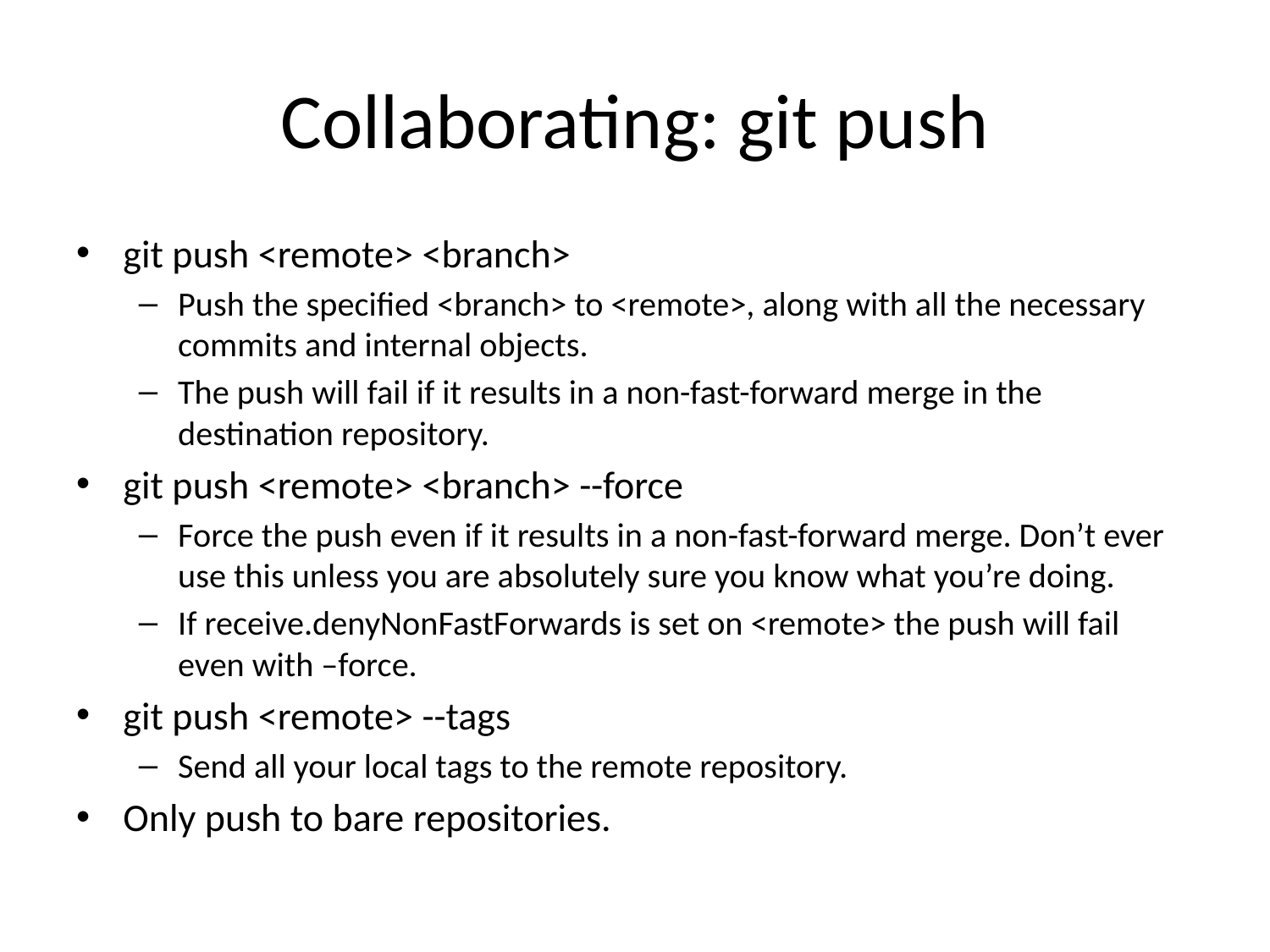

# Collaborating: git push
git push <remote> <branch>
Push the specified <branch> to <remote>, along with all the necessary commits and internal objects.
The push will fail if it results in a non-fast-forward merge in the destination repository.
git push <remote> <branch> --force
Force the push even if it results in a non-fast-forward merge. Don’t ever use this unless you are absolutely sure you know what you’re doing.
If receive.denyNonFastForwards is set on <remote> the push will fail even with –force.
git push <remote> --tags
Send all your local tags to the remote repository.
Only push to bare repositories.